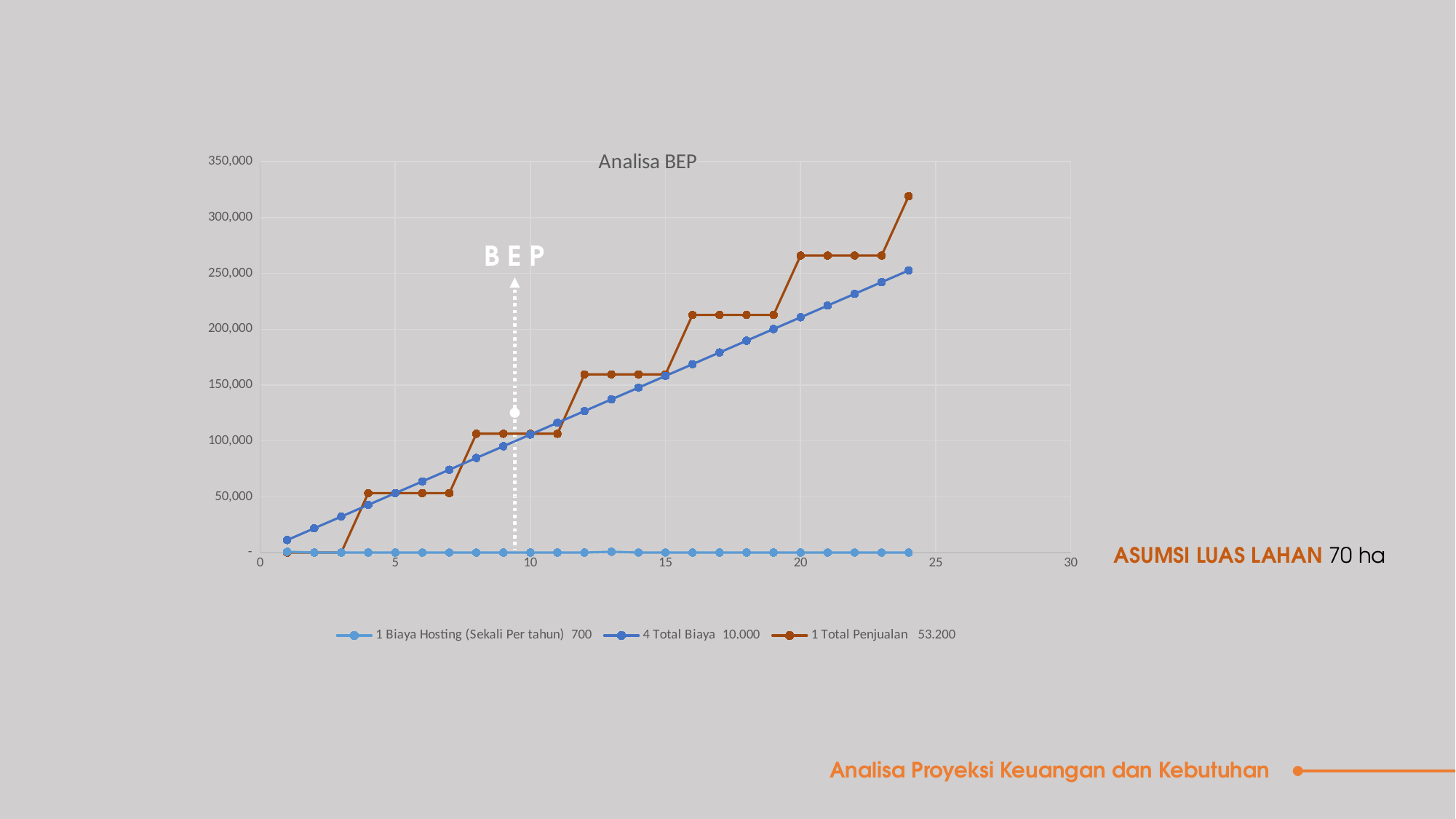

### Chart: Analisa BEP

| Category | 1 | 4 | 4 | 1 |
|---|---|---|---|---|
B E P
ASUMSI LUAS LAHAN 70 ha
Analisa Proyeksi Keuangan dan Kebutuhan